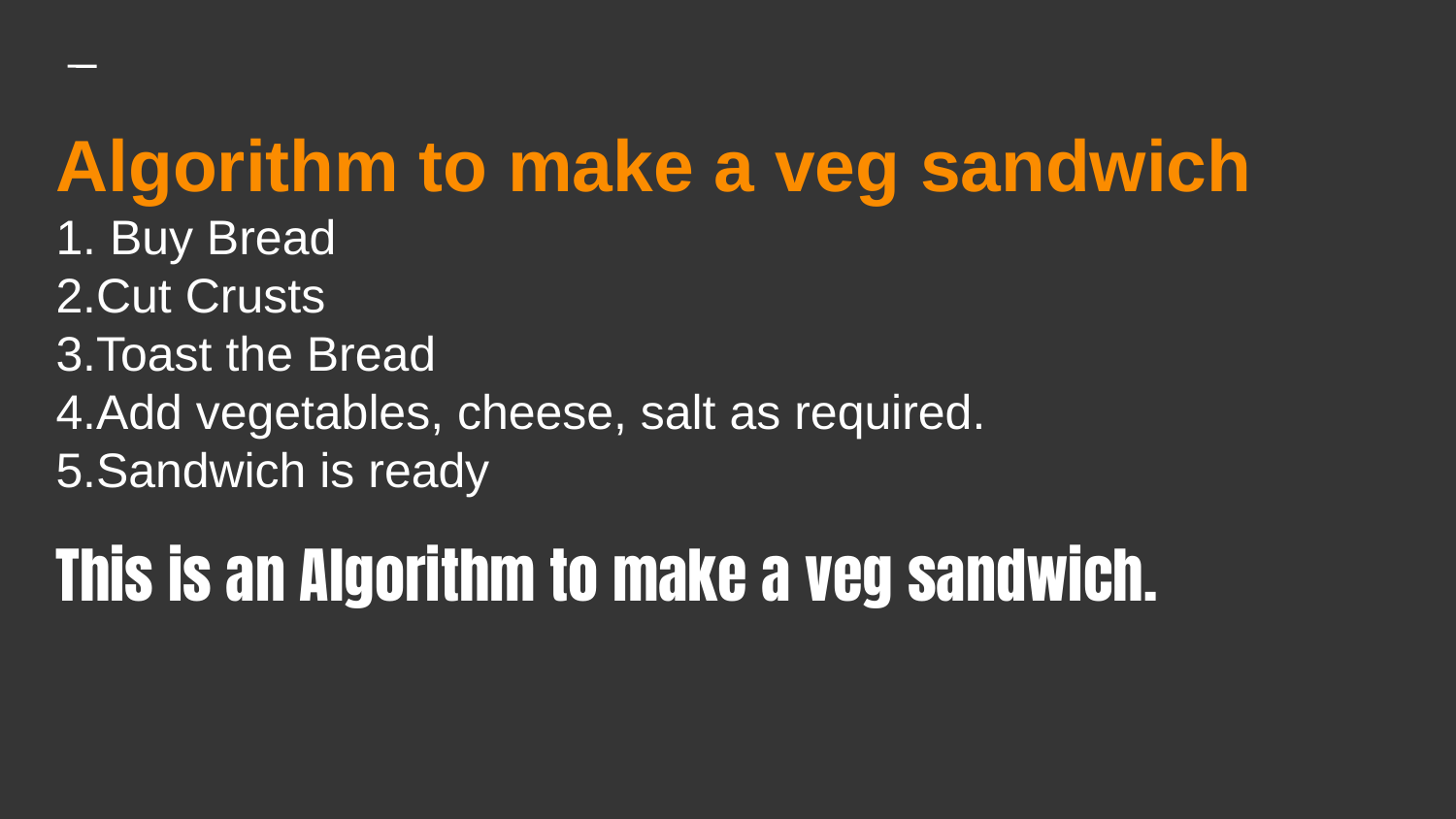

Algorithm to make a veg sandwich
1. Buy Bread
2.Cut Crusts
3.Toast the Bread
4.Add vegetables, cheese, salt as required.
5.Sandwich is ready
This is an Algorithm to make a veg sandwich.